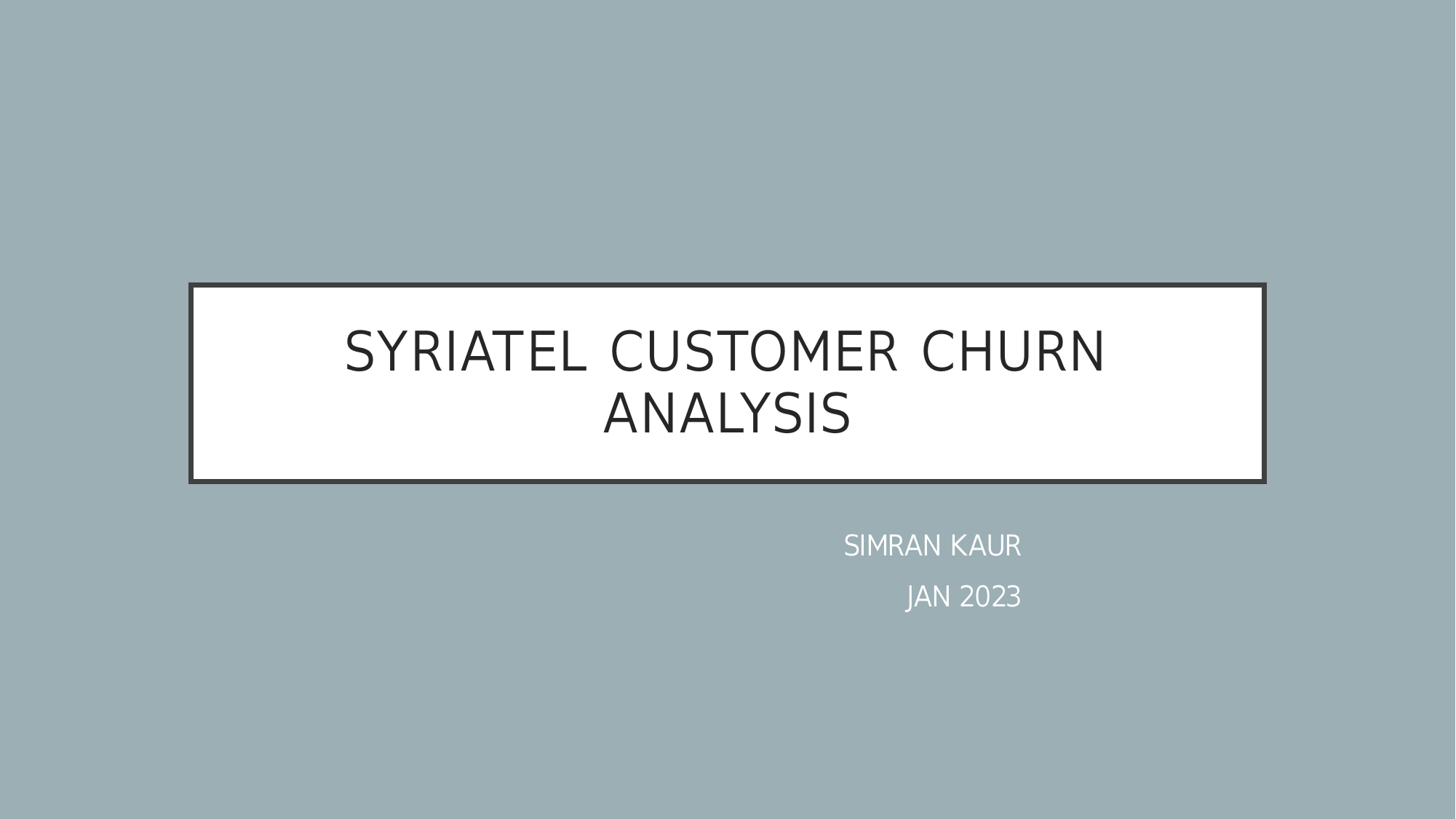

# SYRIATEL CUSTOMER CHURN ANALYSIS
SIMRAN KAUR
JAN 2023